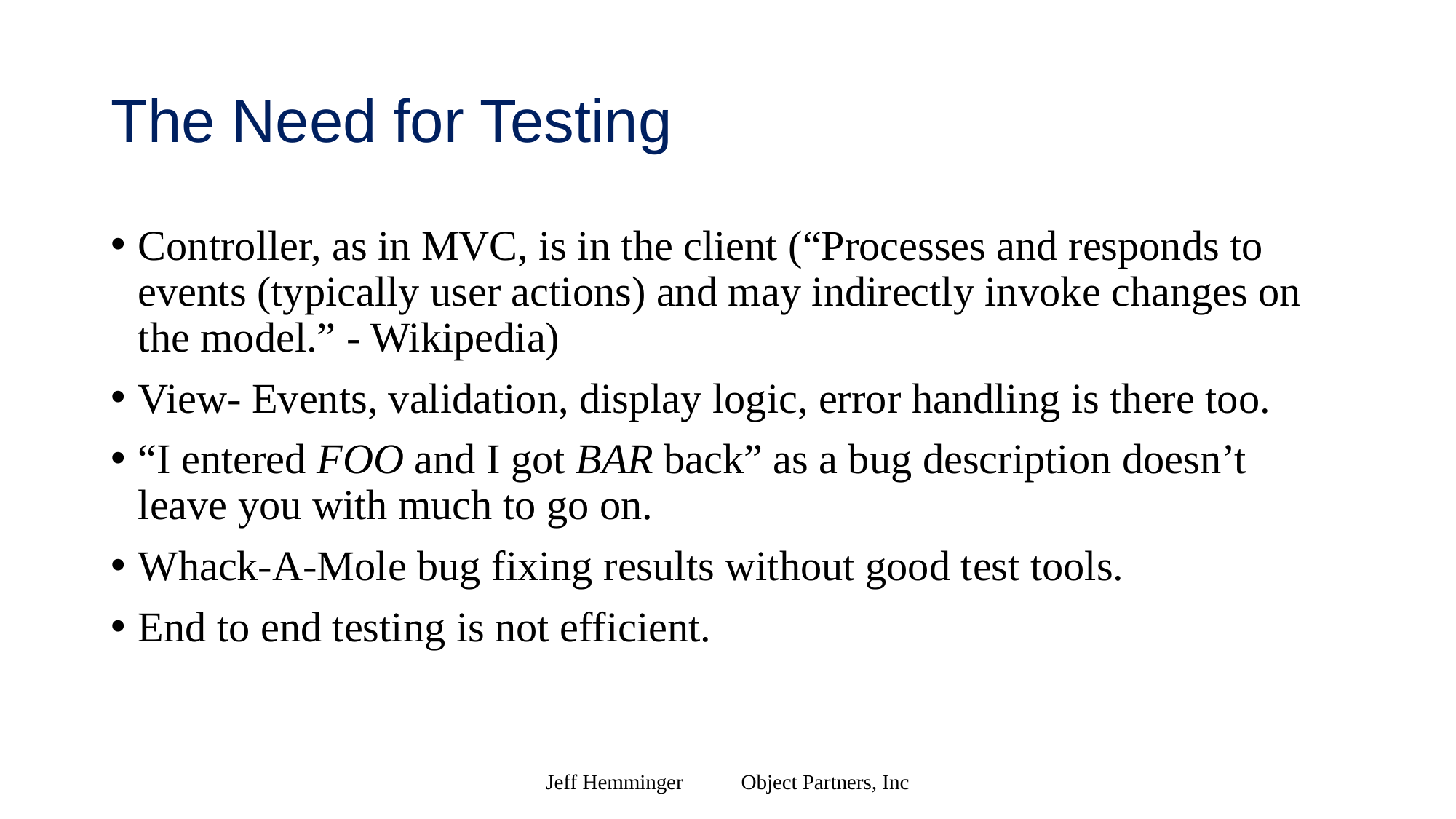

# The Need for Testing
Controller, as in MVC, is in the client (“Processes and responds to events (typically user actions) and may indirectly invoke changes on the model.” - Wikipedia)
View- Events, validation, display logic, error handling is there too.
“I entered FOO and I got BAR back” as a bug description doesn’t leave you with much to go on.
Whack-A-Mole bug fixing results without good test tools.
End to end testing is not efficient.

Jeff Hemminger           Object Partners, Inc